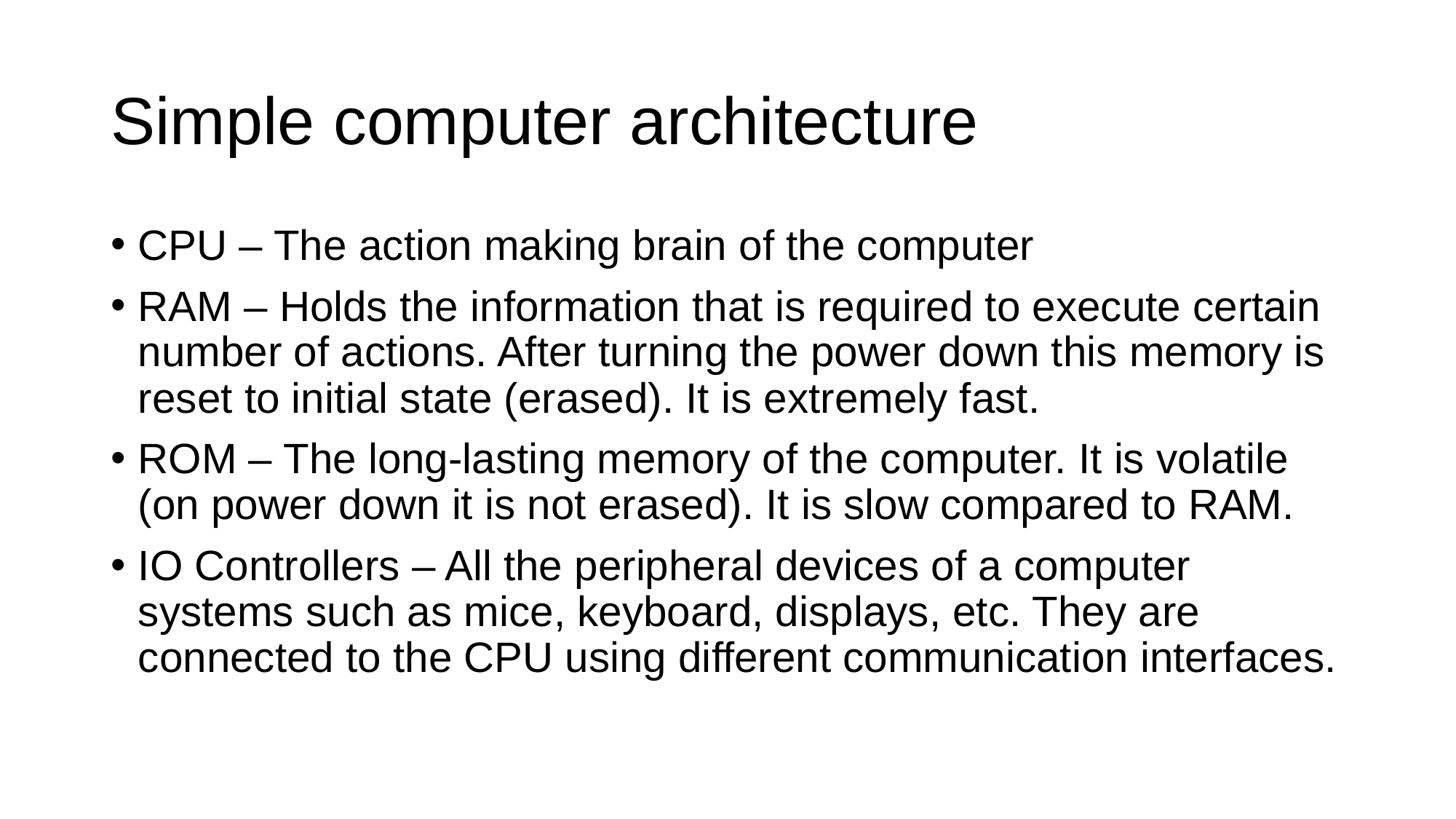

# Simple computer architecture
CPU – The action making brain of the computer
RAM – Holds the information that is required to execute certain number of actions. After turning the power down this memory is reset to initial state (erased). It is extremely fast.
ROM – The long-lasting memory of the computer. It is volatile (on power down it is not erased). It is slow compared to RAM.
IO Controllers – All the peripheral devices of a computer systems such as mice, keyboard, displays, etc. They are connected to the CPU using different communication interfaces.